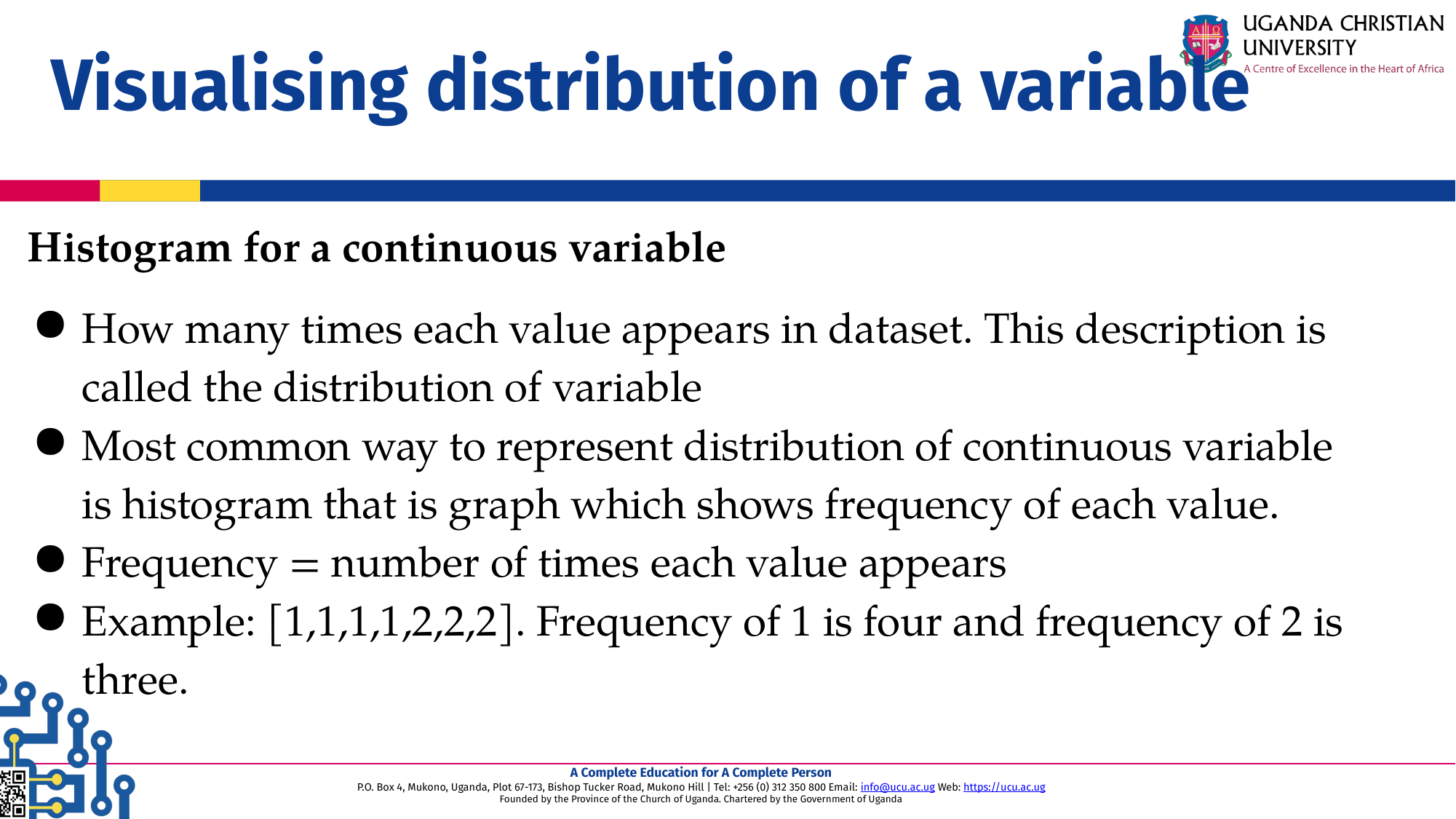

Visualising distribution of a variable

Histogram for a continuous variable
How many times each value appears in dataset. This description is called the distribution of variable
Most common way to represent distribution of continuous variable is histogram that is graph which shows frequency of each value.
Frequency = number of times each value appears
Example: [1,1,1,1,2,2,2]. Frequency of 1 is four and frequency of 2 is three.